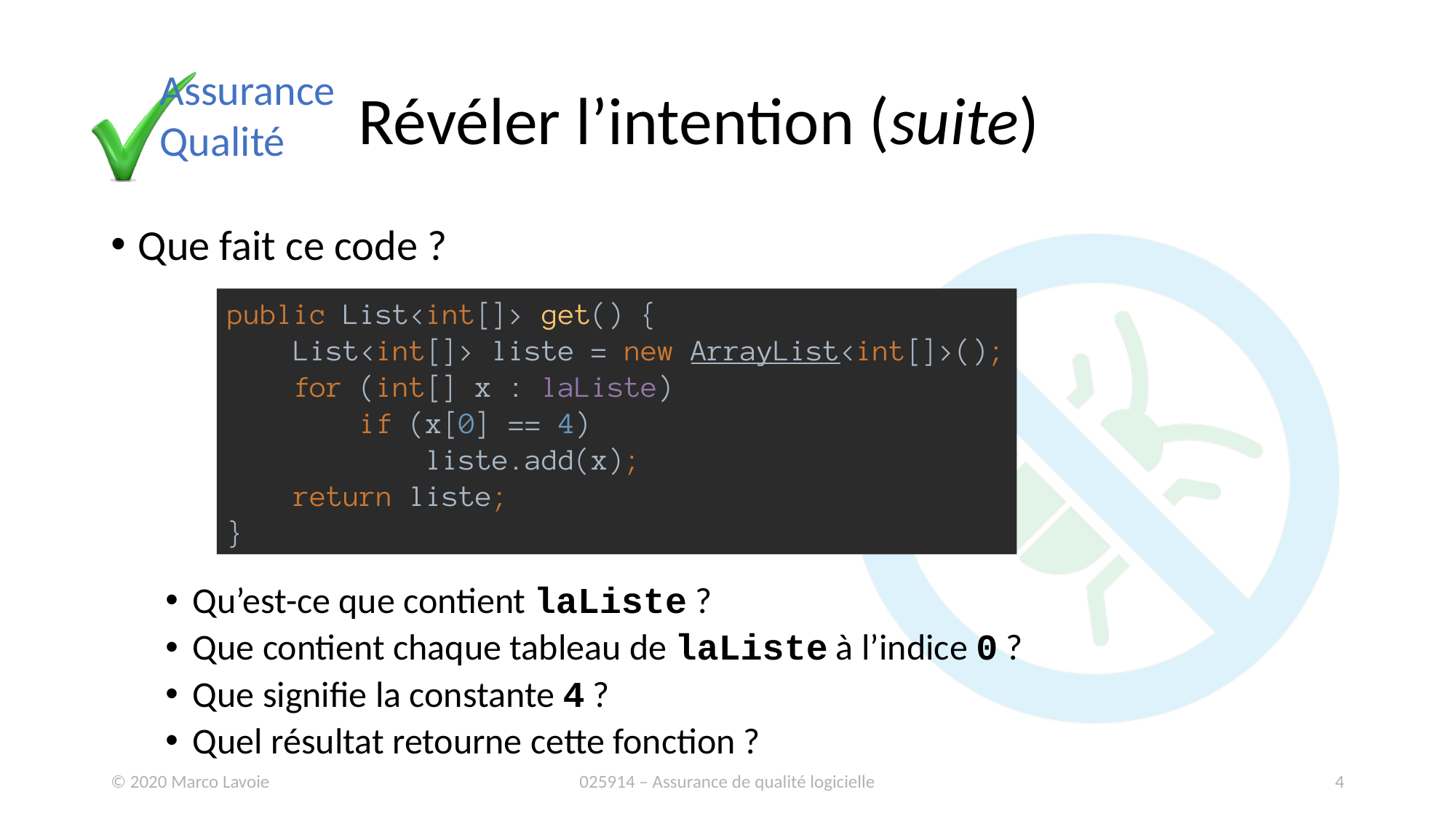

# Révéler l’intention (suite)
Que fait ce code ?

Qu’est-ce que contient laListe ?
Que contient chaque tableau de laListe à l’indice 0 ?
Que signifie la constante 4 ?
Quel résultat retourne cette fonction ?
public List<int[]> get() {
    List<int[]> liste = new ArrayList<int[]>();
    for (int[] x : laListe)
        if (x[0] == 4)
            liste.add(x);
    return liste;
}
© 2020 Marco Lavoie
025914 – Assurance de qualité logicielle
4